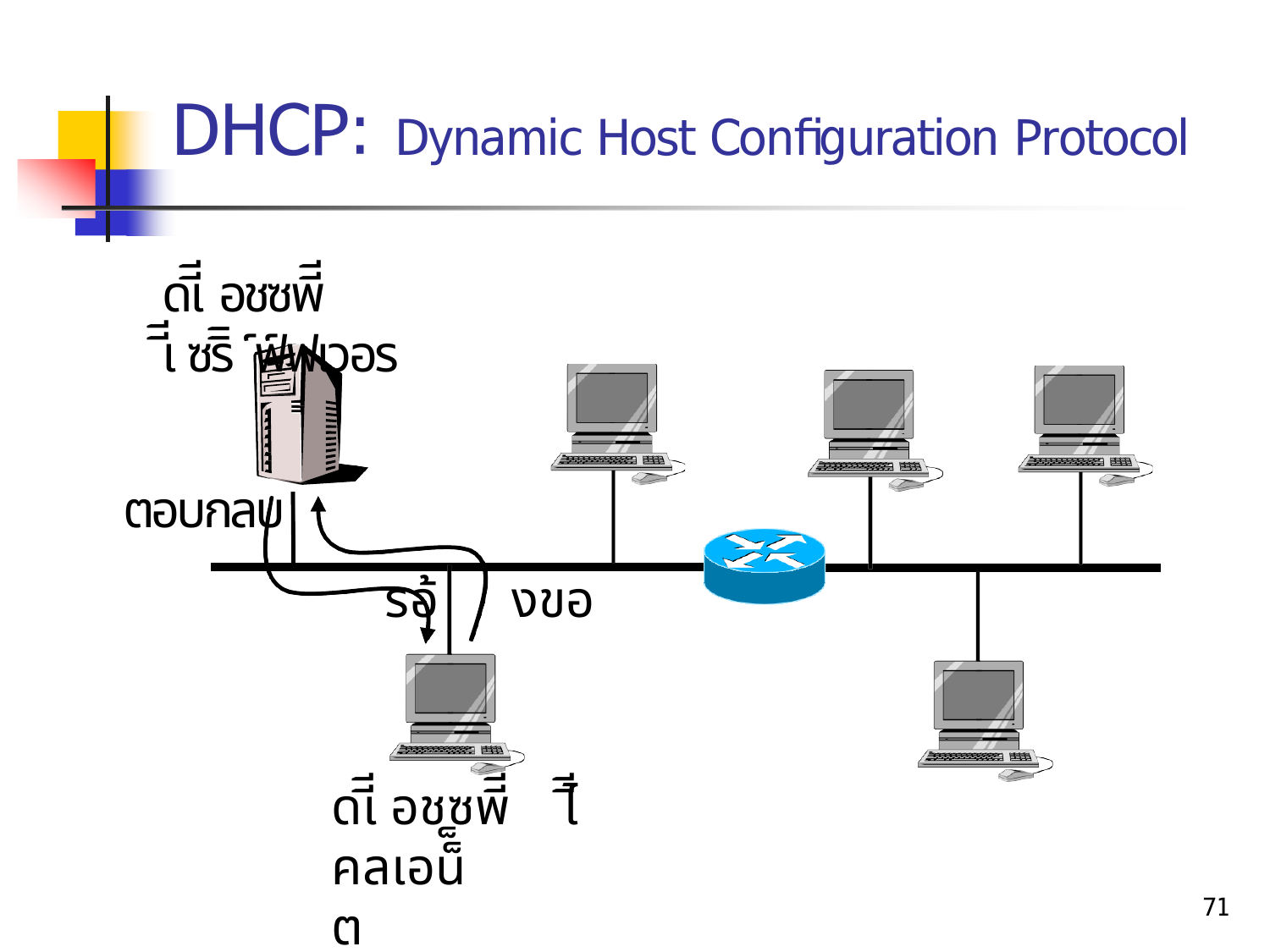

# DHCP: Dynamic Host Configuration Protocol
ดเีี อชซพีี	เีี ซริิ  ์ฟ์ฟเวอร

ตอบกลบ
รอ้้	งขอ

ดเีี อชซพีี	ไีี คลเอน็็	ต
71